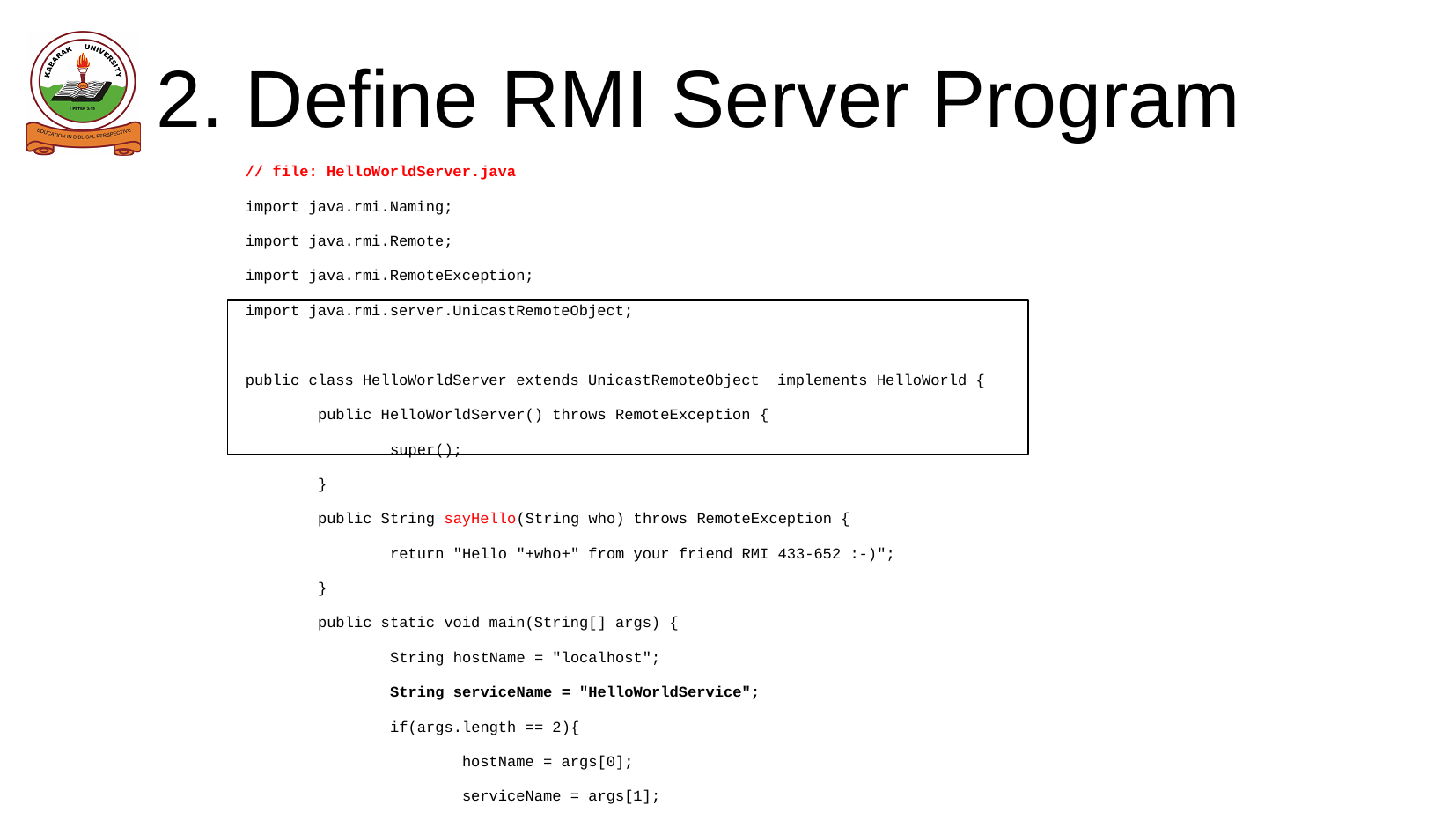

# 2. Define RMI Server Program
// file: HelloWorldServer.java
import java.rmi.Naming;
import java.rmi.Remote;
import java.rmi.RemoteException;
import java.rmi.server.UnicastRemoteObject;

public class HelloWorldServer extends UnicastRemoteObject  implements HelloWorld {
        public HelloWorldServer() throws RemoteException {
                super();
        }
        public String sayHello(String who) throws RemoteException {
                return "Hello "+who+" from your friend RMI 433-652 :-)";
        }
        public static void main(String[] args) {
                String hostName = "localhost";
                String serviceName = "HelloWorldService";
                if(args.length == 2){
                        hostName = args[0];
                        serviceName = args[1];
                }
                try{
                        HelloWorld hello = new HelloWorldServer();
                        Naming.rebind("rmi://"+hostName+"/"+serviceName, hello);
                        System.out.println("HelloWorld RMI Server is running...");
                }catch(Exception e){
                        e.printStackTrace();
                }
        }
}